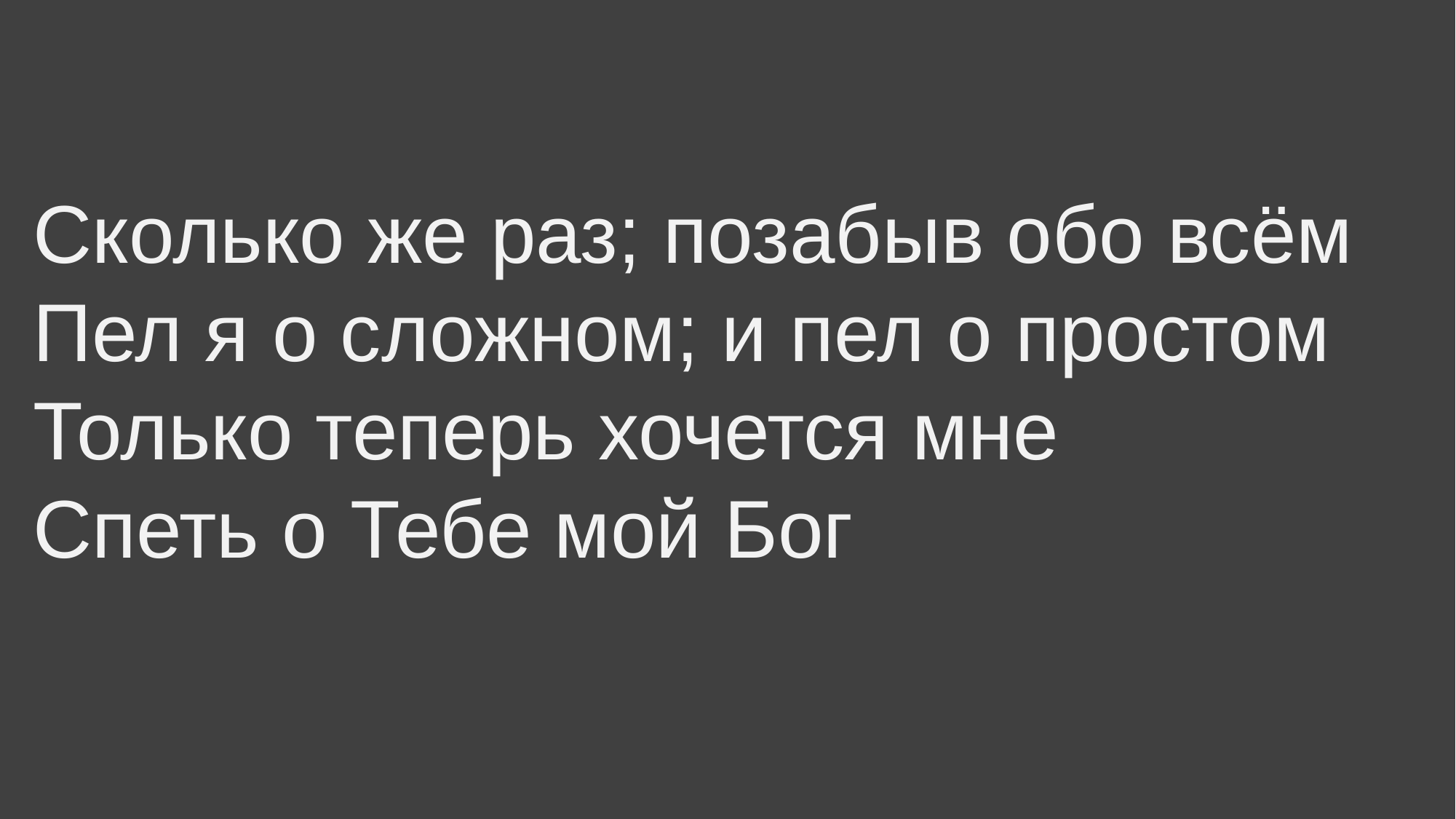

# Сколько же раз; позабыв обо всём Пел я о сложном; и пел о простом Только теперь хочется мне Спеть о Тебе мой Бог